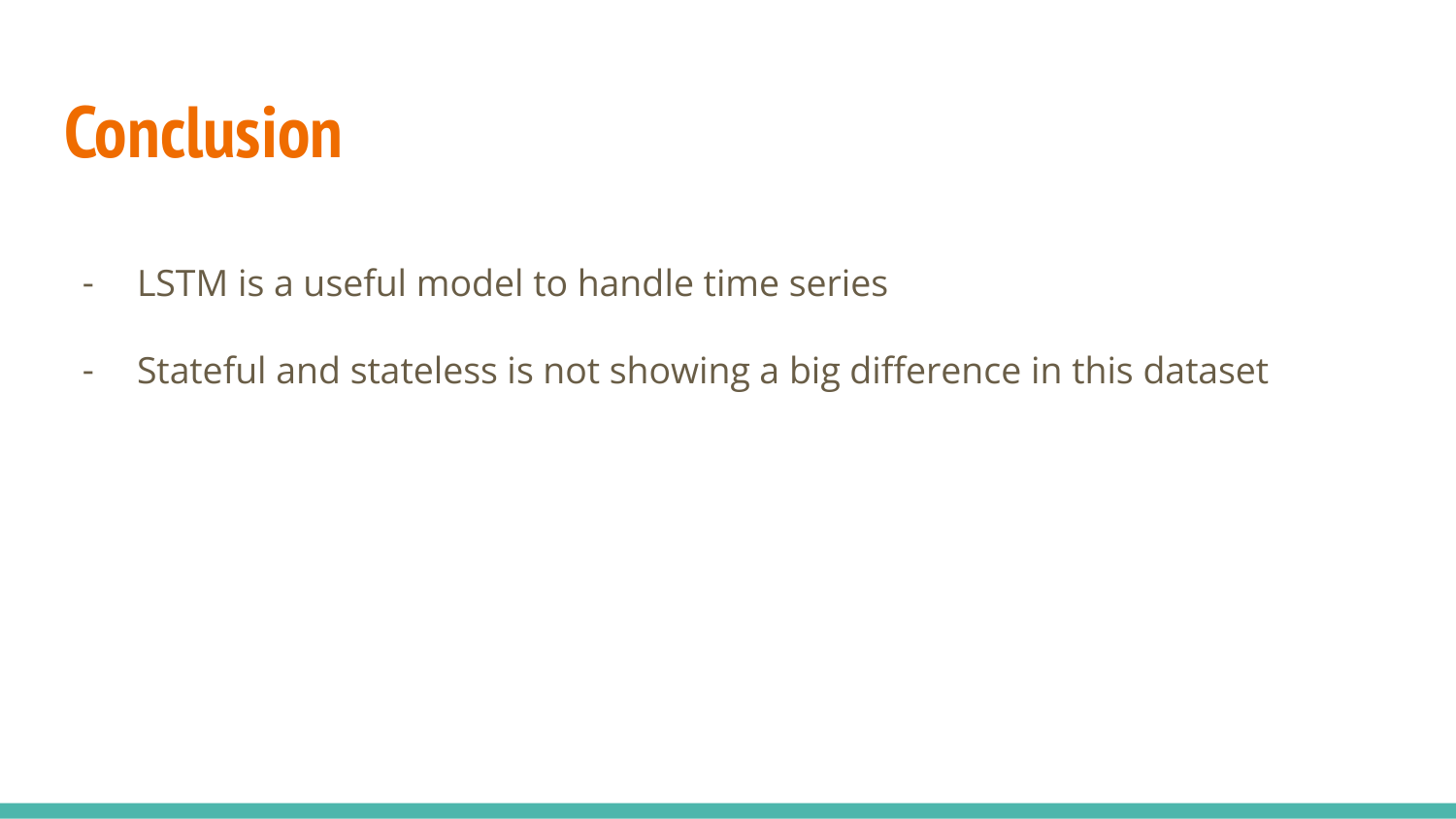

# Conclusion
LSTM is a useful model to handle time series
Stateful and stateless is not showing a big difference in this dataset